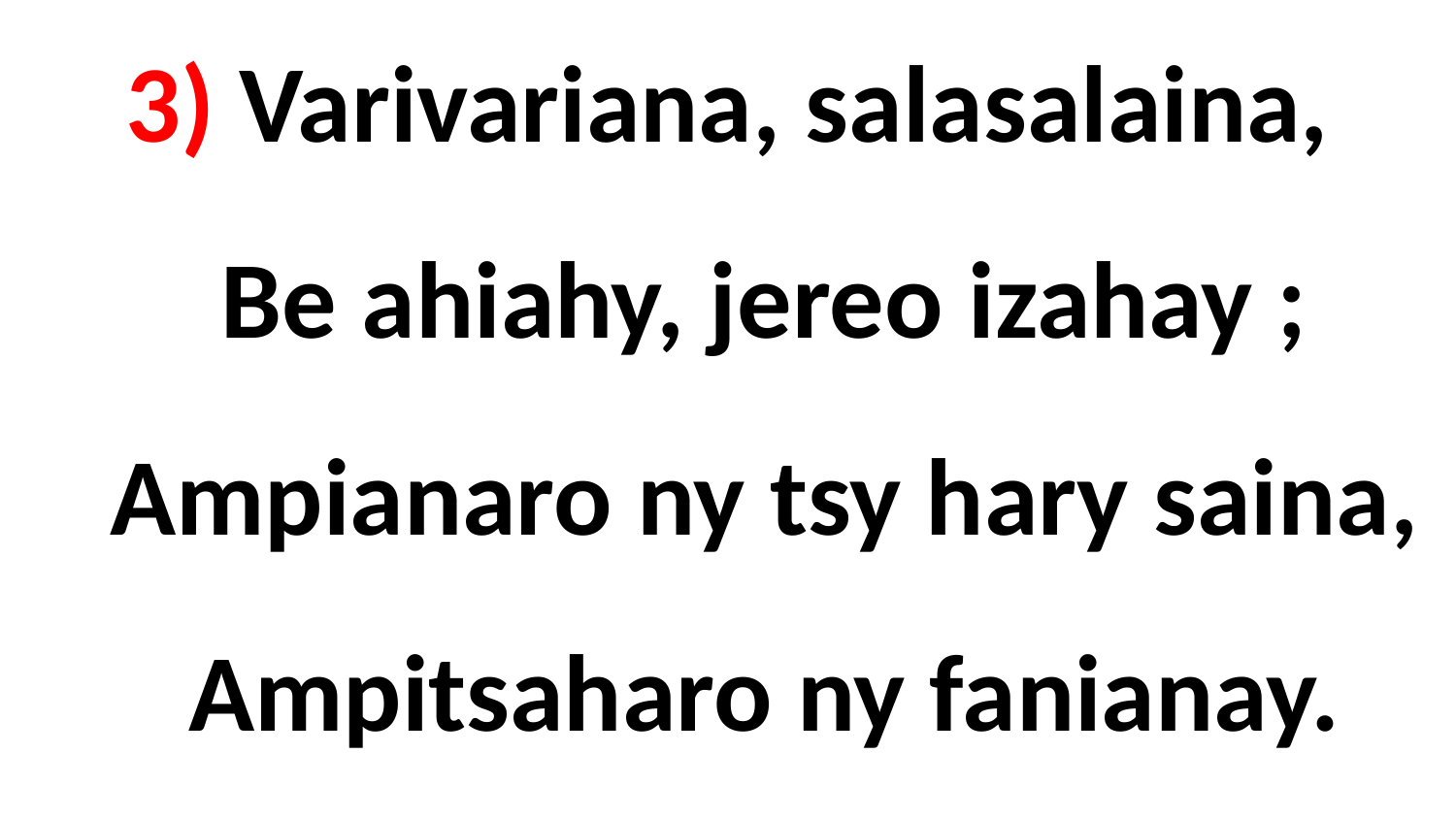

# 3) Varivariana, salasalaina, Be ahiahy, jereo izahay ; Ampianaro ny tsy hary saina, Ampitsaharo ny fanianay.